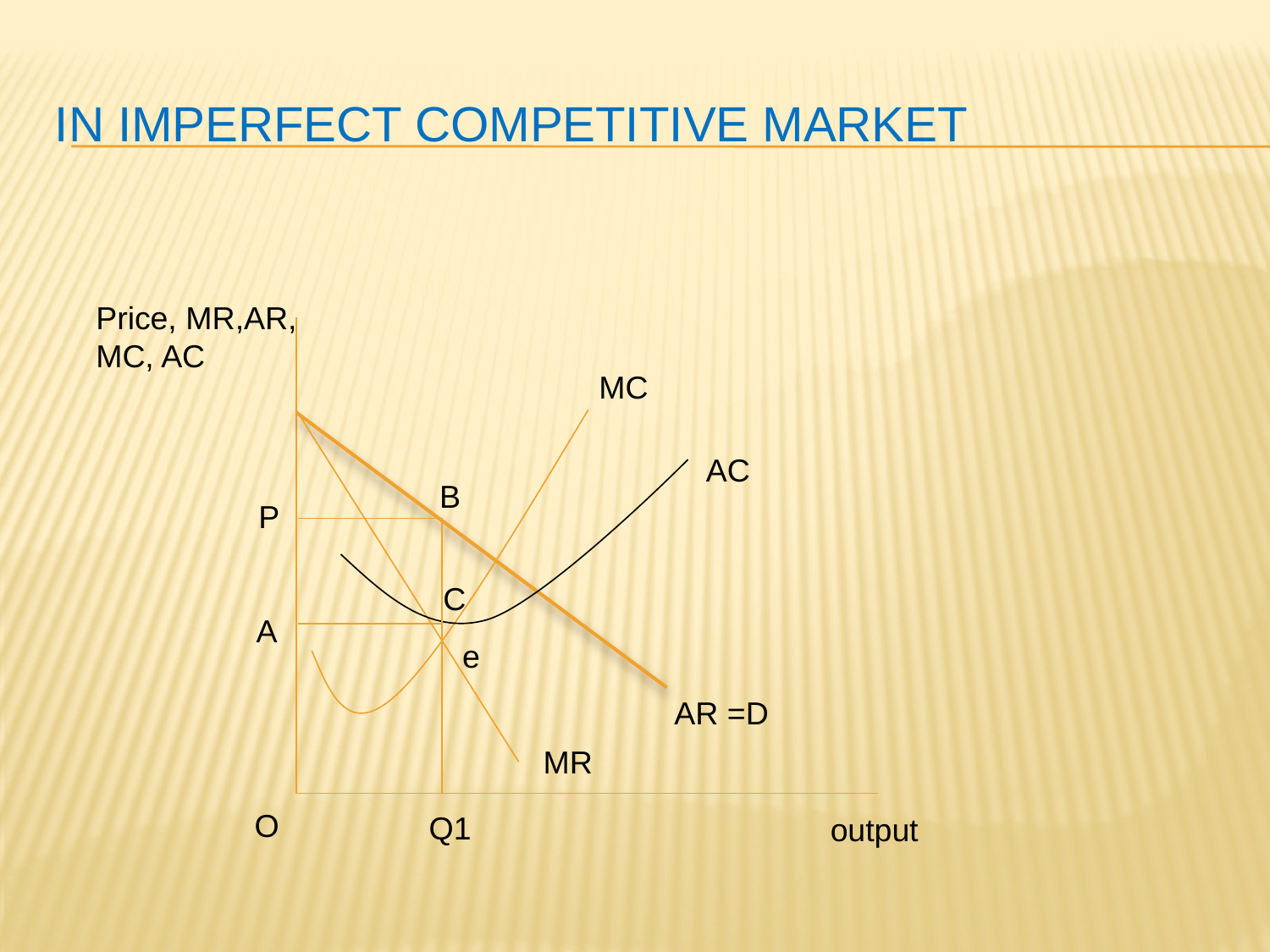

# In imperfect competitive market
Price, MR,AR,
MC, AC
MC

AC

B
P
C
A
e
AR =D
MR
O
Q1
output